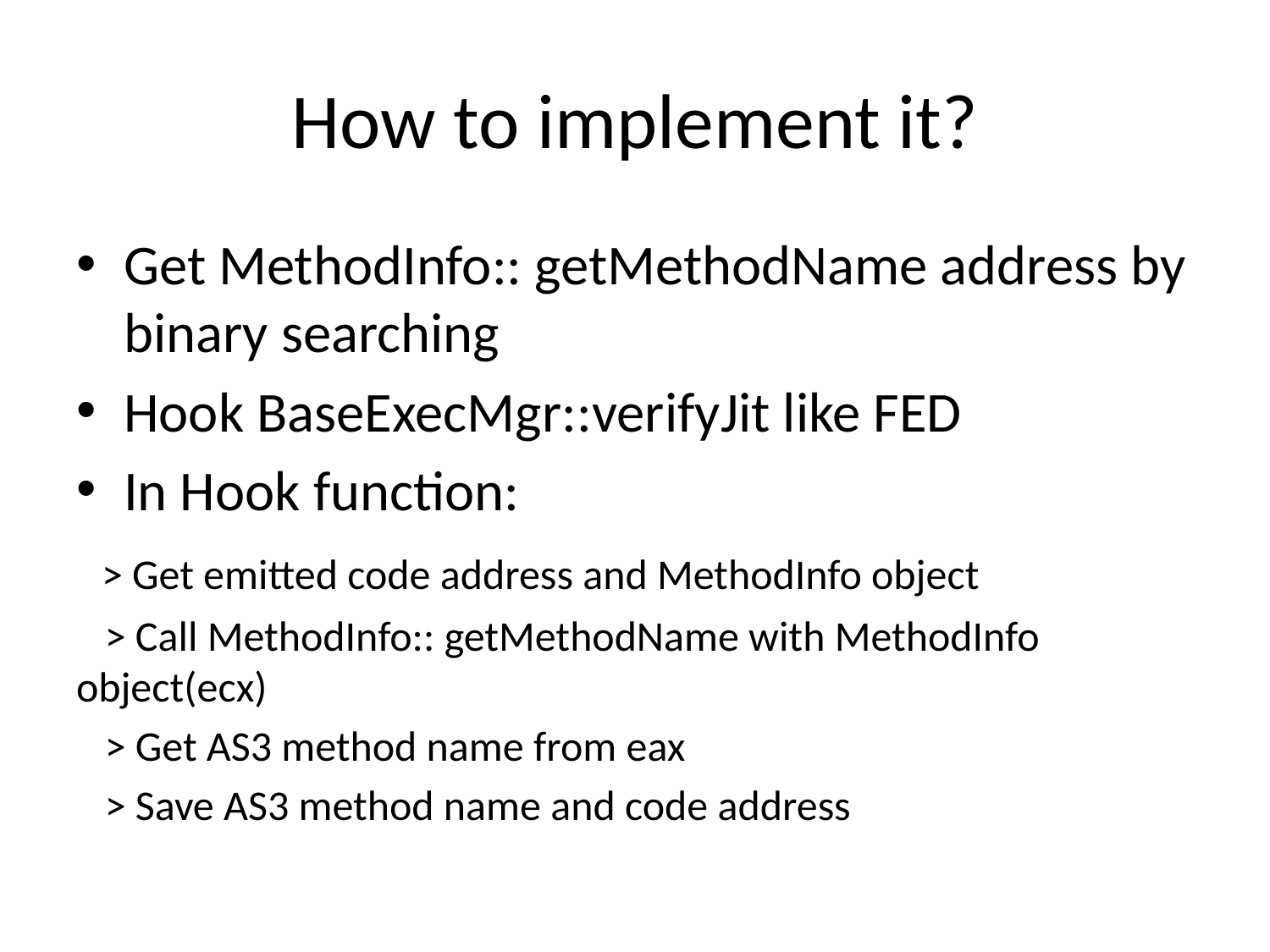

# How to implement it?
Get MethodInfo:: getMethodName address by binary searching
Hook BaseExecMgr::verifyJit like FED
In Hook function:
  > Get emitted code address and MethodInfo object
   > Call MethodInfo:: getMethodName with MethodInfo object(ecx)
   > Get AS3 method name from eax
   > Save AS3 method name and code address